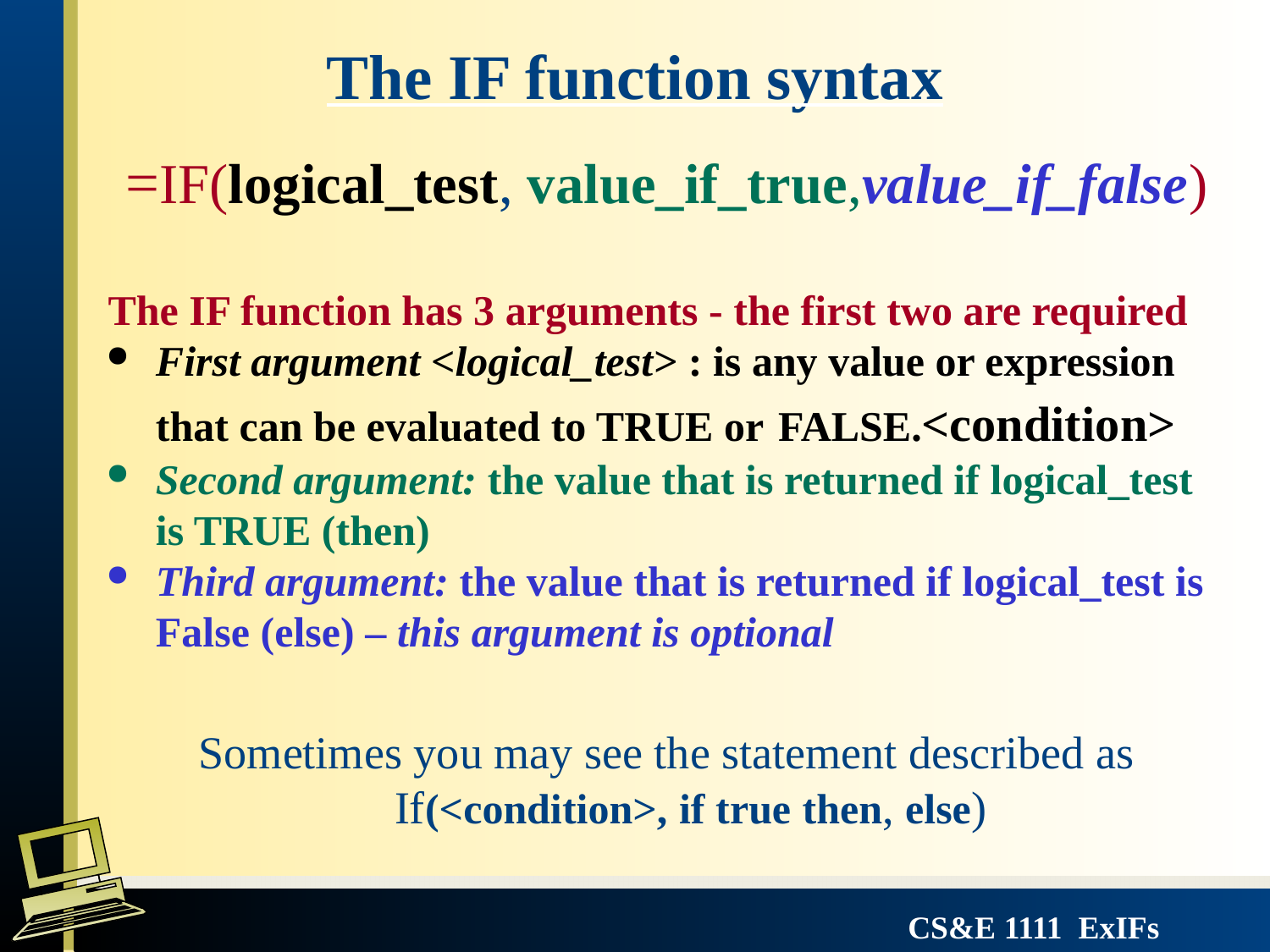

The IF function syntax
=IF(logical_test, value_if_true,value_if_false)

The IF function has 3 arguments - the first two are required
First argument <logical_test> : is any value or expression that can be evaluated to TRUE or FALSE.<condition>
Second argument: the value that is returned if logical_test is TRUE (then)
Third argument: the value that is returned if logical_test is False (else) – this argument is optional

Sometimes you may see the statement described as If(<condition>, if true then, else)